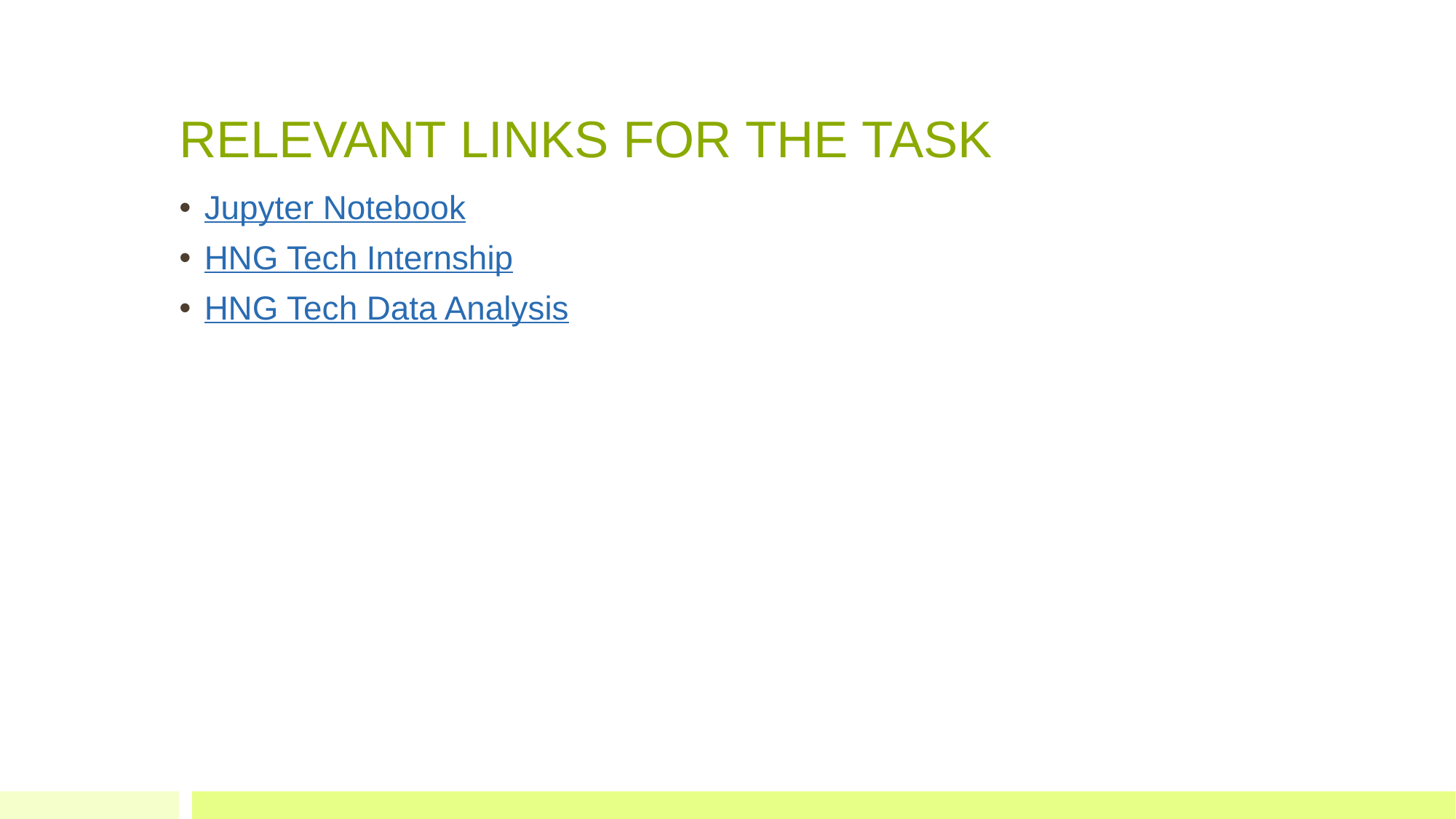

# RELEVANT LINKS FOR THE TASK
Jupyter Notebook
HNG Tech Internship
HNG Tech Data Analysis